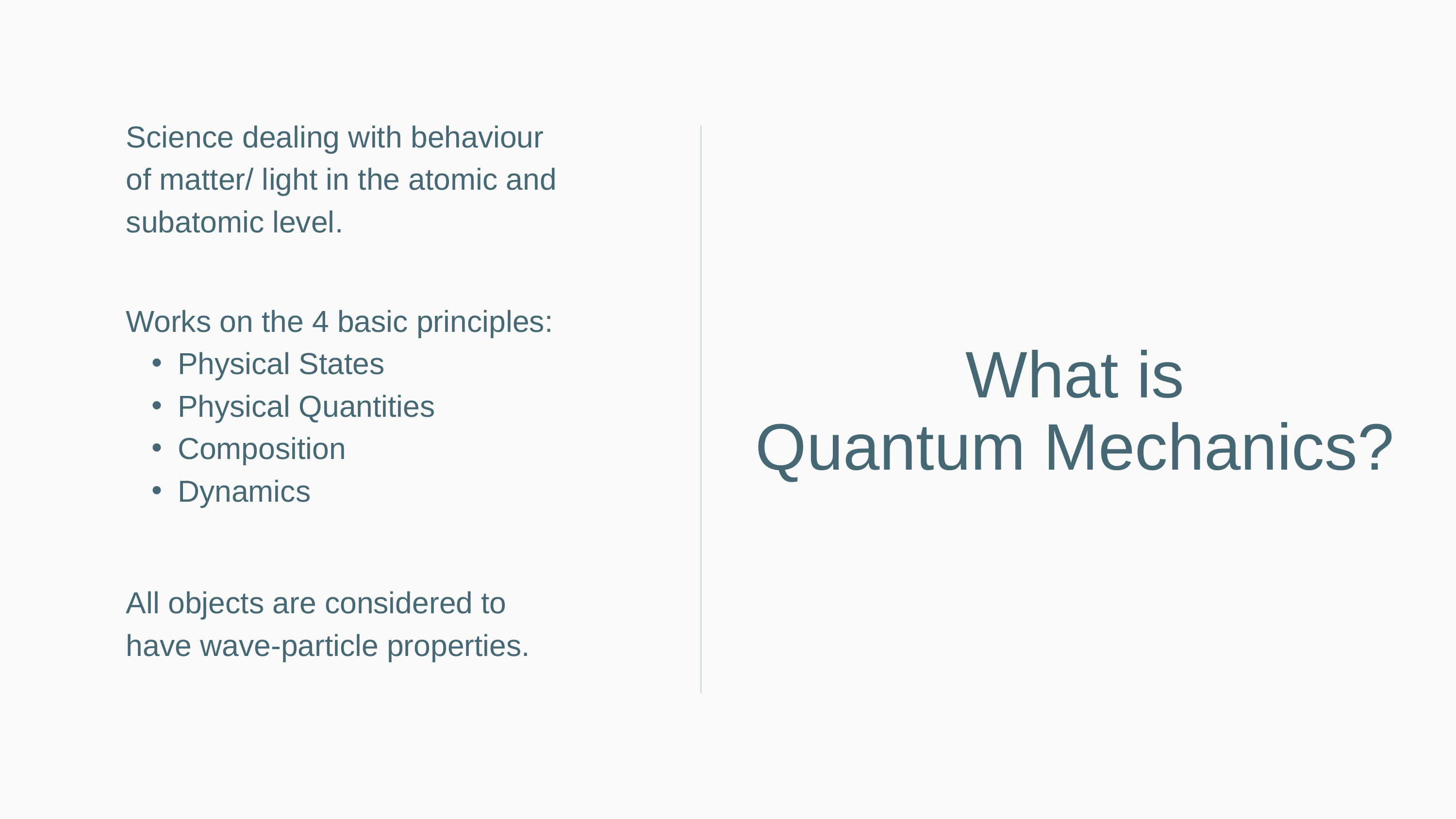

Science dealing with behaviour of matter/ light in the atomic and subatomic level.

Works on the 4 basic principles:
Physical States
Physical Quantities
Composition
Dynamics
What is
Quantum Mechanics?
All objects are considered to have wave-particle properties.